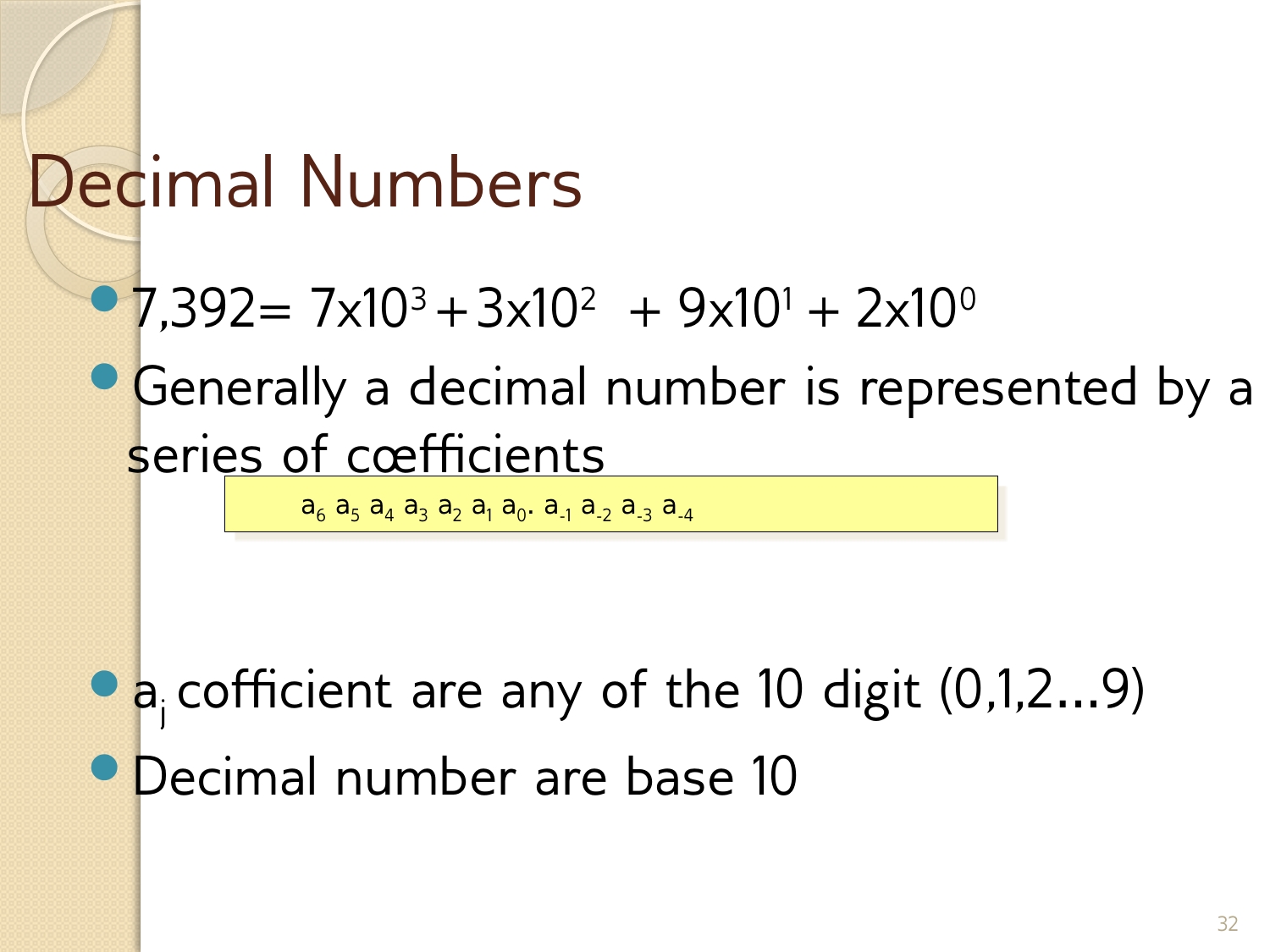

# Decimal Numbers
7,392= 7x103 + 3x102  + 9x101 + 2x100
Generally a decimal number is represented by a series of coefficients

aj cofficient are any of the 10 digit (0,1,2…9)
Decimal number are base 10
a6 a5 a4 a3 a2 a1 a0. a-1 a-2 a-3 a-4
32